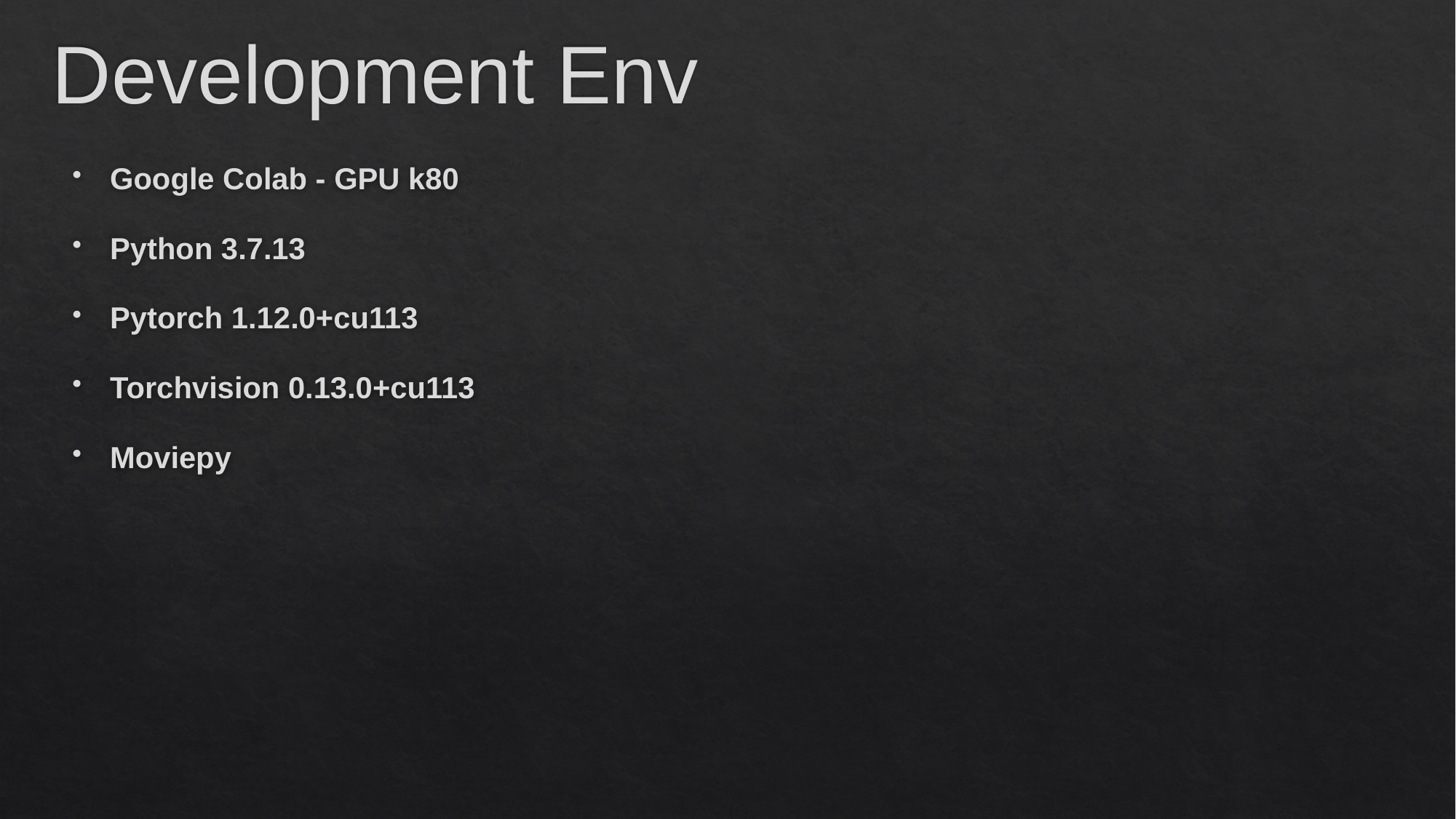

Development Env
Google Colab - GPU k80
Python 3.7.13
Pytorch 1.12.0+cu113
Torchvision 0.13.0+cu113
Moviepy